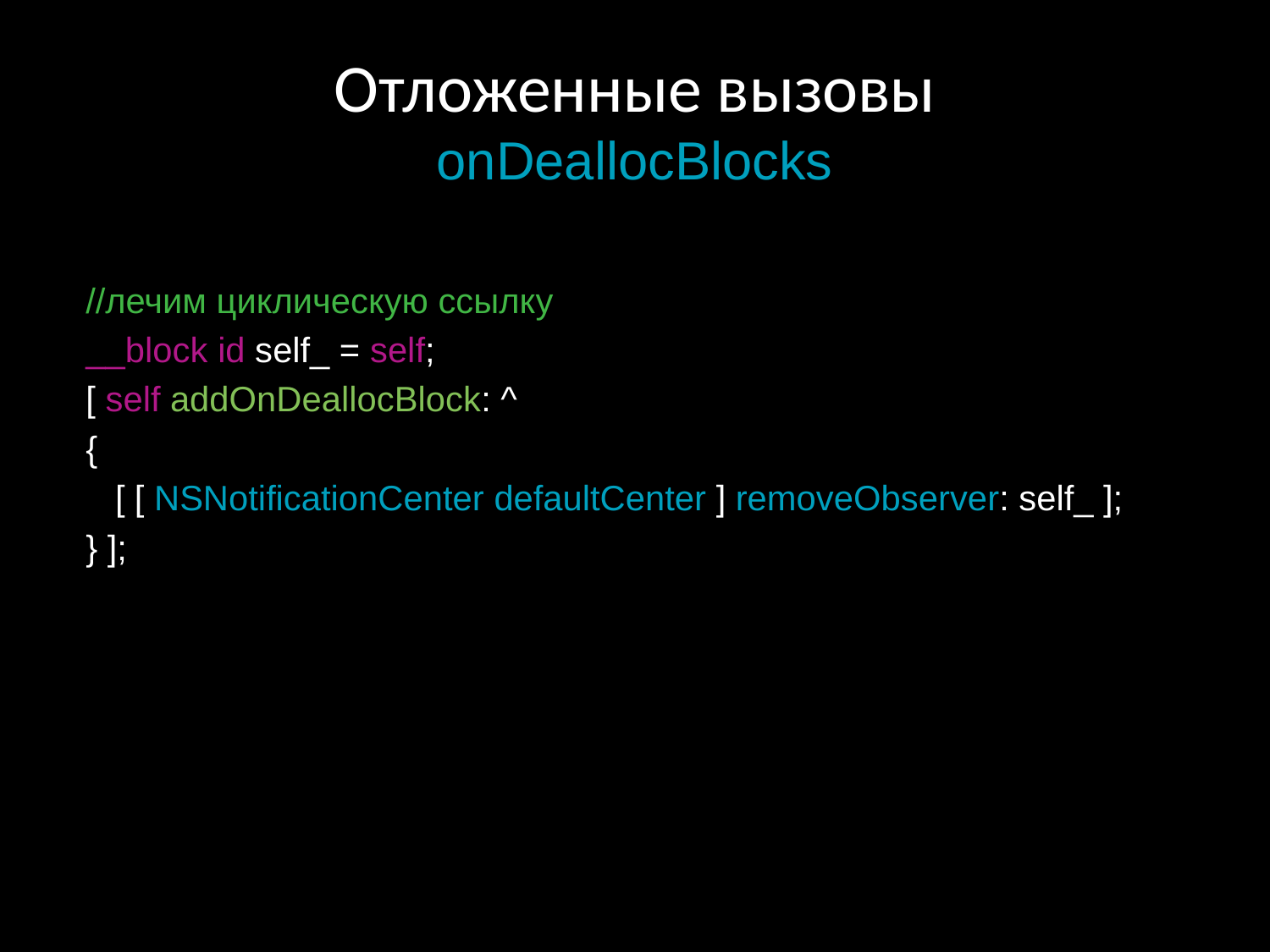

# Отложенные вызовы onDeallocBlocks

 //лечим циклическую ссылку
 __block id self_ = self;
 [ self addOnDeallocBlock: ^
 {
    [ [ NSNotificationCenter defaultCenter ] removeObserver: self_ ];
 } ];